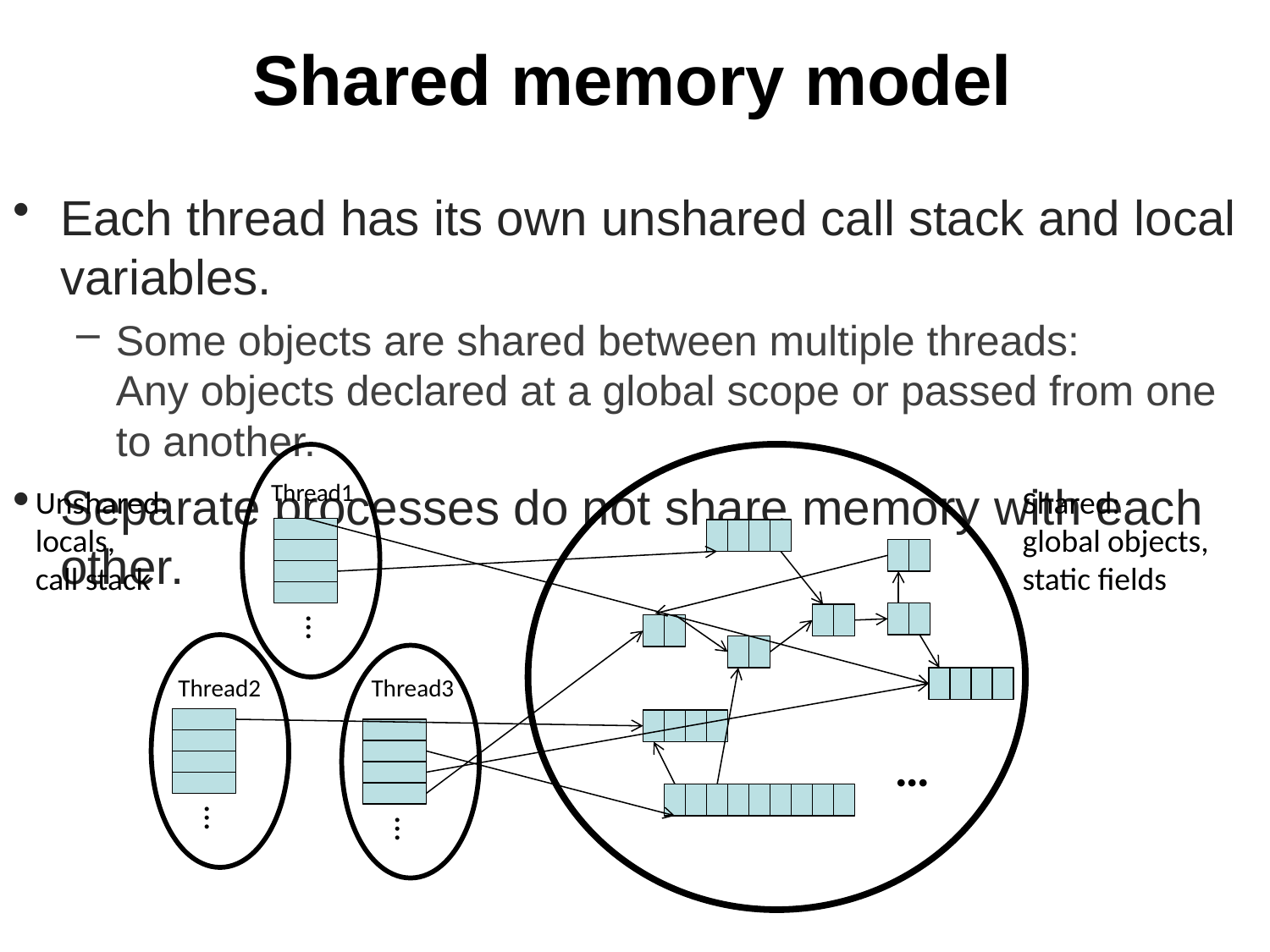

# Shared memory model
Each thread has its own unshared call stack and local variables.
Some objects are shared between multiple threads:
Any objects declared at a global scope or passed from one to another.
Separate processes do not share memory with each other.

Thread1
Unshared:
locals,
call stack
Shared:
global objects,
static fields

…

Thread2
Thread3

…

…
…